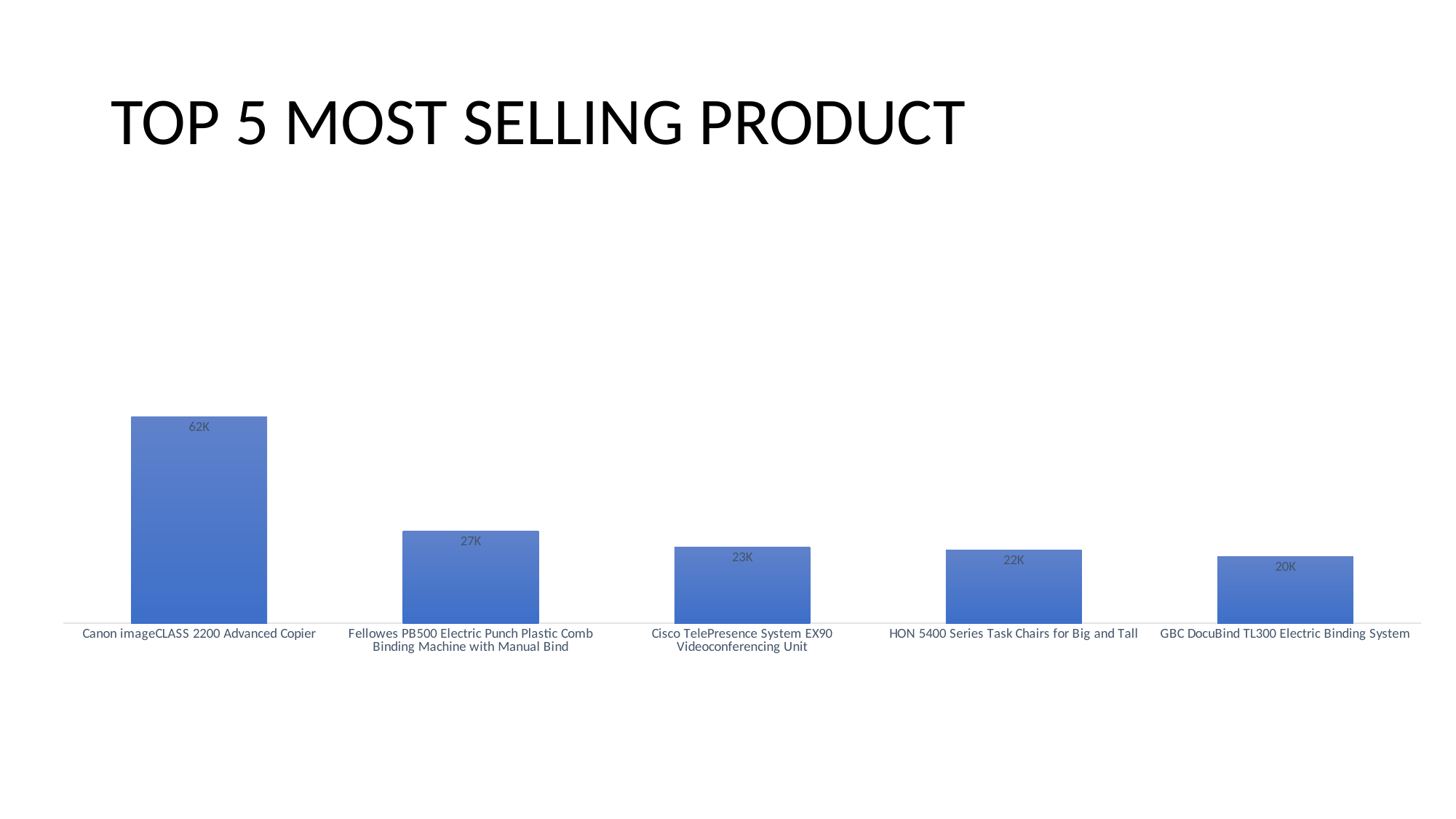

# TOP 5 MOST SELLING PRODUCT

### Chart

| Category | Total |
|---|---|
| Canon imageCLASS 2200 Advanced Copier | 61599.824 |
| Fellowes PB500 Electric Punch Plastic Comb Binding Machine with Manual Bind | 27453.384 |
| Cisco TelePresence System EX90 Videoconferencing Unit | 22638.48 |
| HON 5400 Series Task Chairs for Big and Tall | 21870.576 |
| GBC DocuBind TL300 Electric Binding System | 19823.479000000003 |